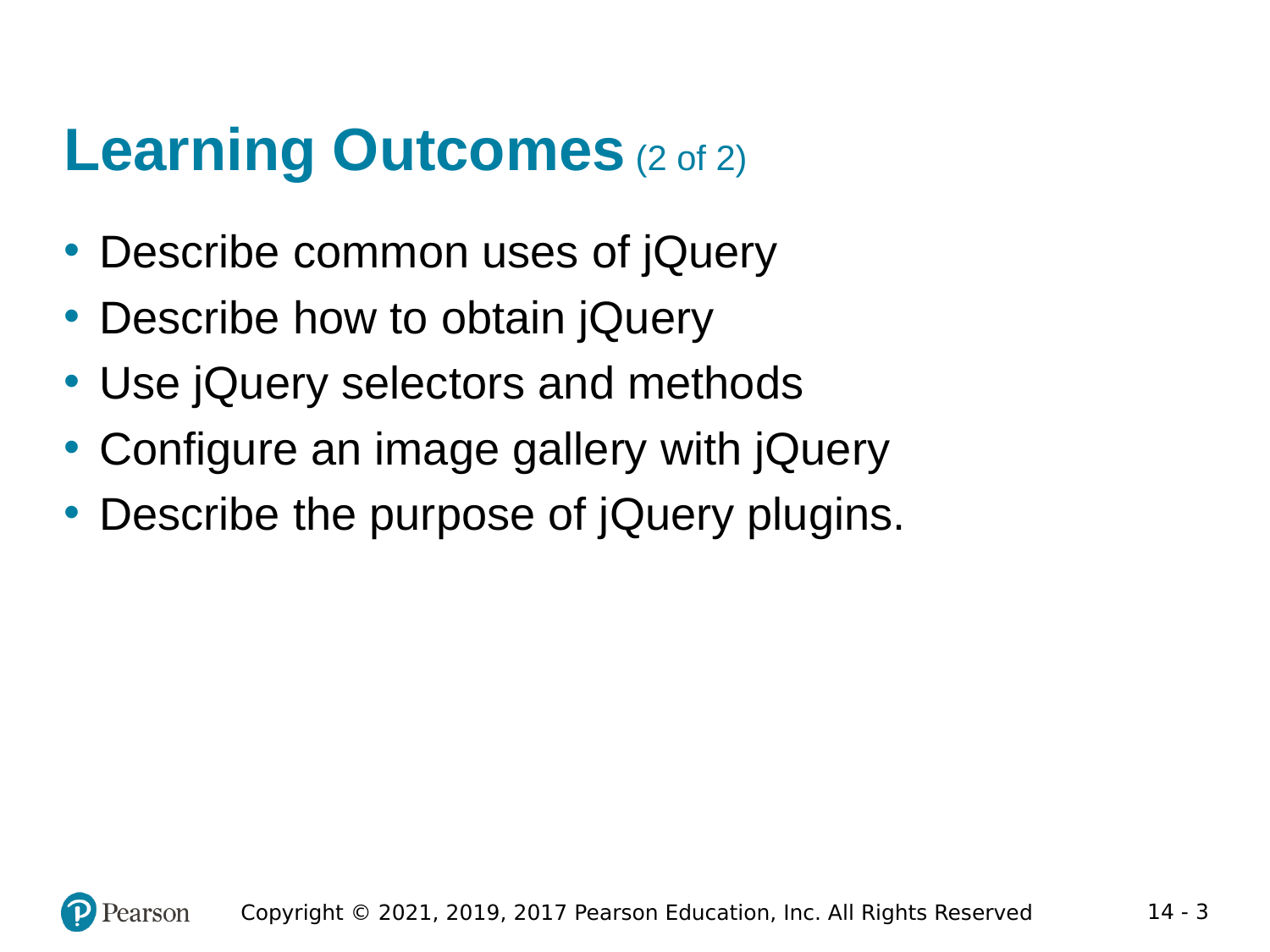

# Learning Outcomes (2 of 2)
Describe common uses of jQuery
Describe how to obtain jQuery
Use jQuery selectors and methods
Configure an image gallery with jQuery
Describe the purpose of jQuery plugins.